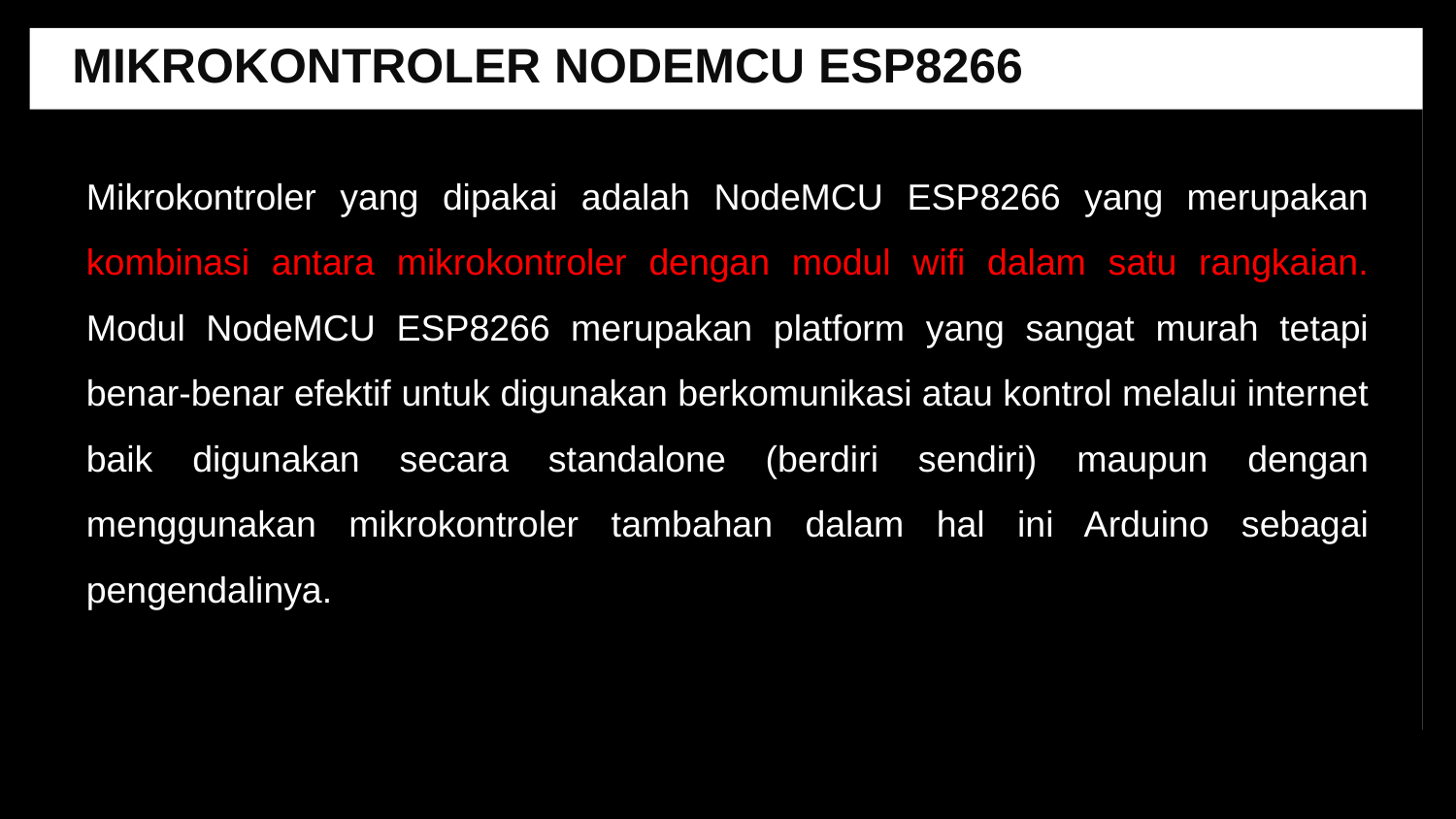

MIKROKONTROLER NODEMCU ESP8266

Mikrokontroler yang dipakai adalah NodeMCU ESP8266 yang merupakan kombinasi antara mikrokontroler dengan modul wifi dalam satu rangkaian. Modul NodeMCU ESP8266 merupakan platform yang sangat murah tetapi benar-benar efektif untuk digunakan berkomunikasi atau kontrol melalui internet baik digunakan secara standalone (berdiri sendiri) maupun dengan menggunakan mikrokontroler tambahan dalam hal ini Arduino sebagai pengendalinya.